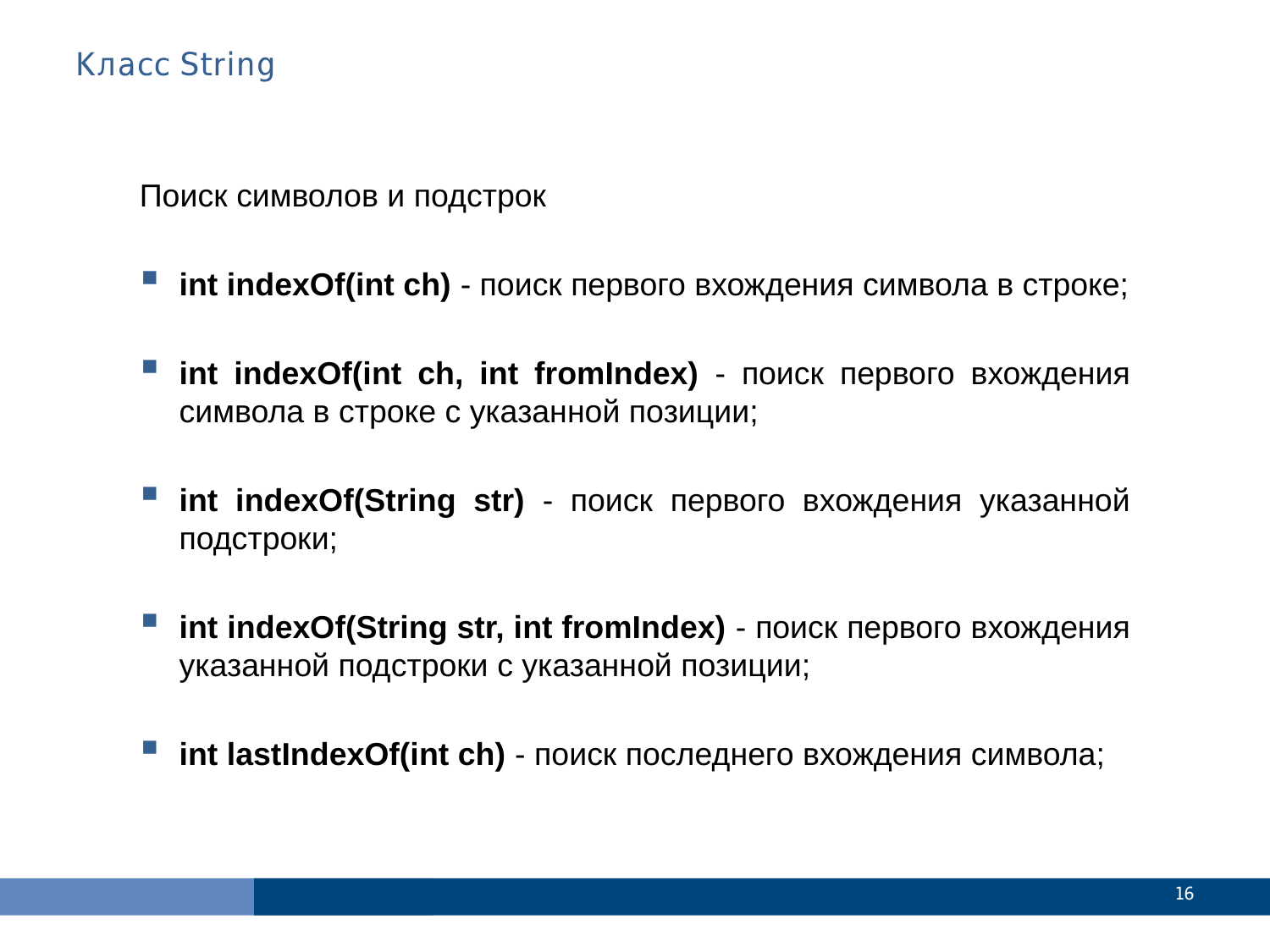

Класс String
Поиск символов и подстрок

int indexOf(int ch) - поиск первого вхождения символа в строке;

int indexOf(int ch, int fromIndex) - поиск первого вхождения символа в строке с указанной позиции;

int indexOf(String str) - поиск первого вхождения указанной подстроки;

int indexOf(String str, int fromIndex) - поиск первого вхождения указанной подстроки с указанной позиции;

int lastIndexOf(int ch) - поиск последнего вхождения символа;

16